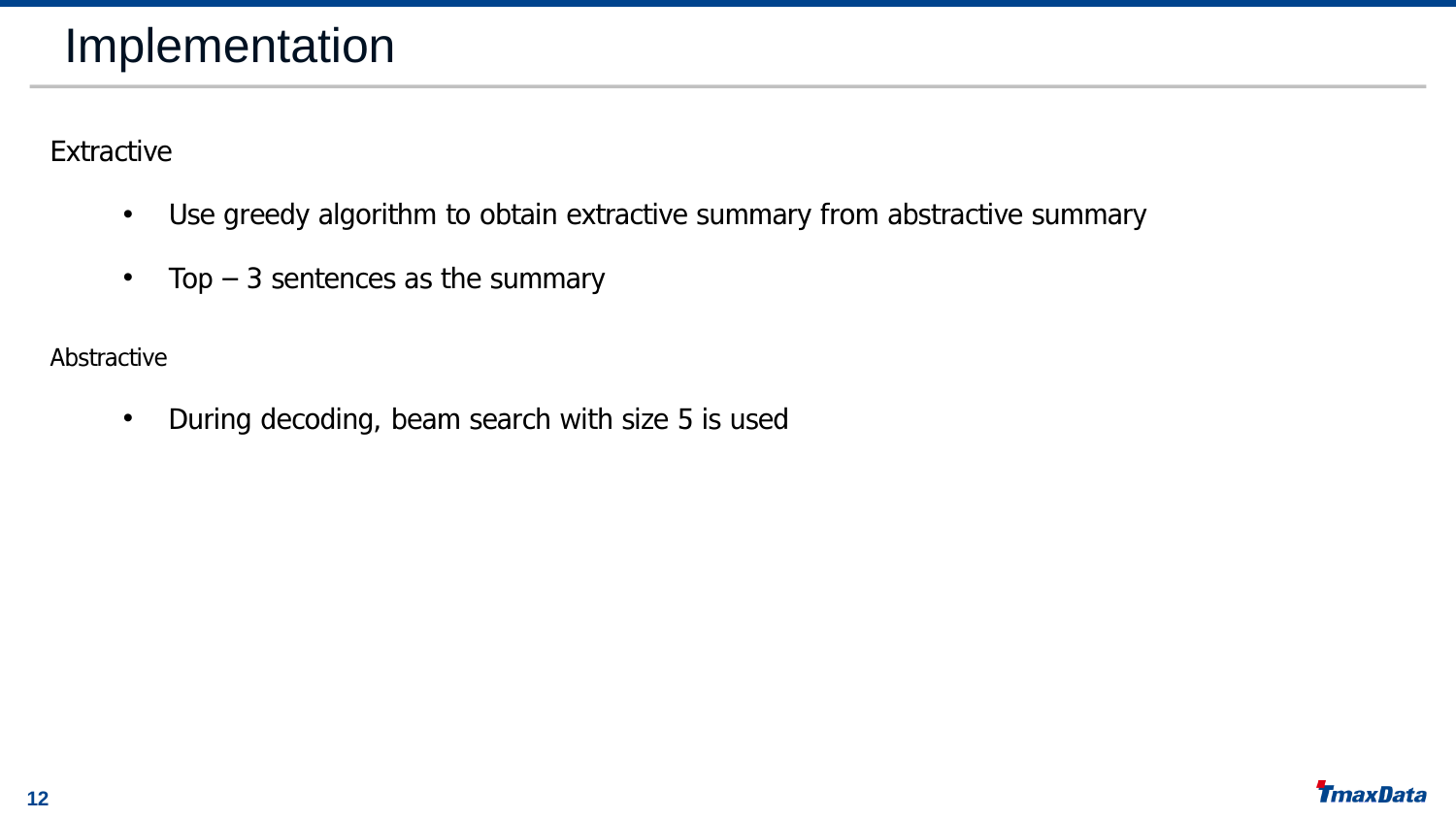

# Implementation
Extractive
Use greedy algorithm to obtain extractive summary from abstractive summary
Top – 3 sentences as the summary

Abstractive
During decoding, beam search with size 5 is used